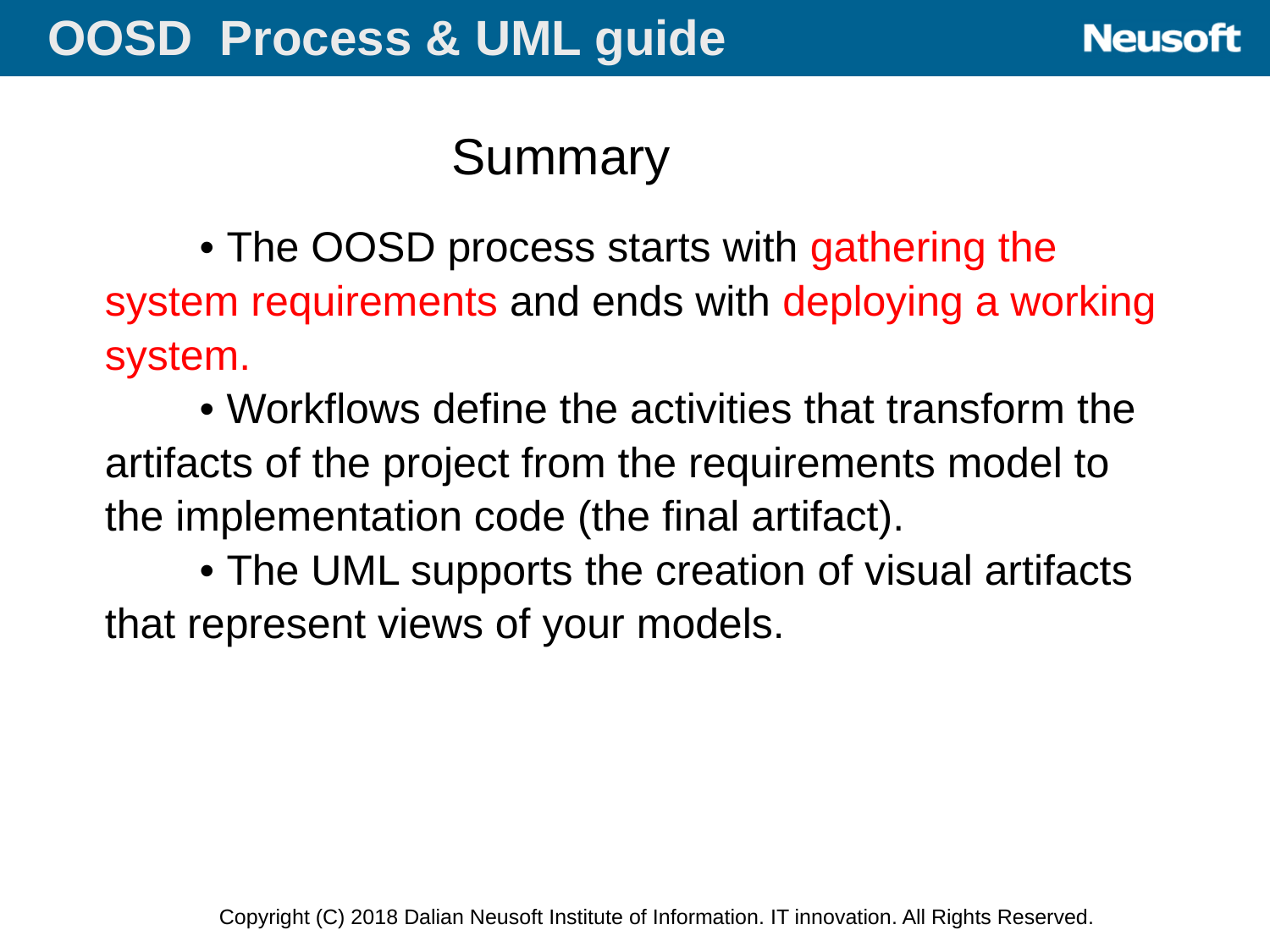

OOSD  Process & UML guide

			Summary

        • The OOSD process starts with gathering the system requirements and ends with deploying a working system.
        • Workflows define the activities that transform the artifacts of the project from the requirements model to the implementation code (the final artifact).
        • The UML supports the creation of visual artifacts that represent views of your models.